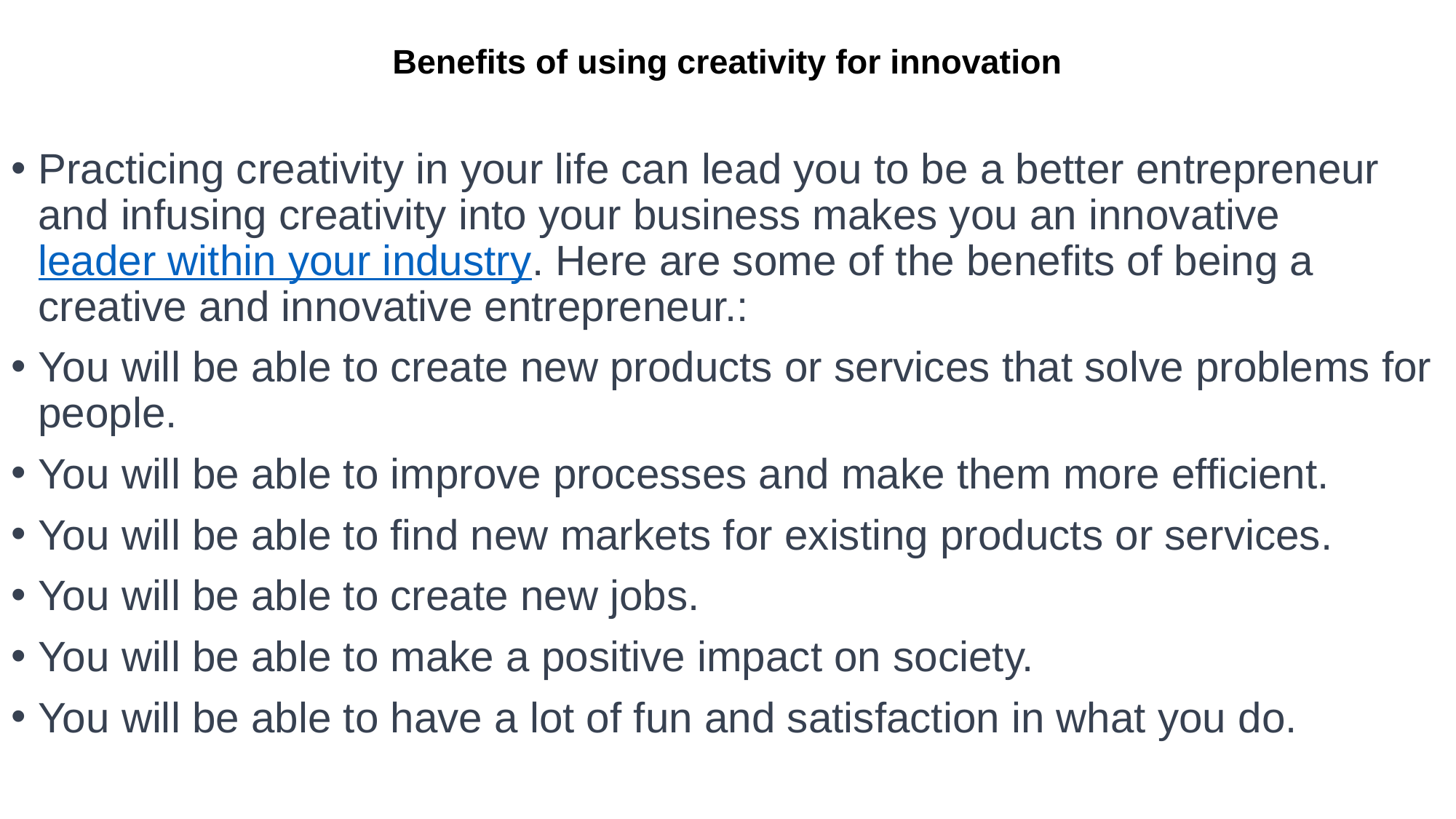

# Benefits of using creativity for innovation
Practicing creativity in your life can lead you to be a better entrepreneur and infusing creativity into your business makes you an innovative leader within your industry. Here are some of the benefits of being a creative and innovative entrepreneur.:
You will be able to create new products or services that solve problems for people.
You will be able to improve processes and make them more efficient.
You will be able to find new markets for existing products or services.
You will be able to create new jobs.
You will be able to make a positive impact on society.
You will be able to have a lot of fun and satisfaction in what you do.